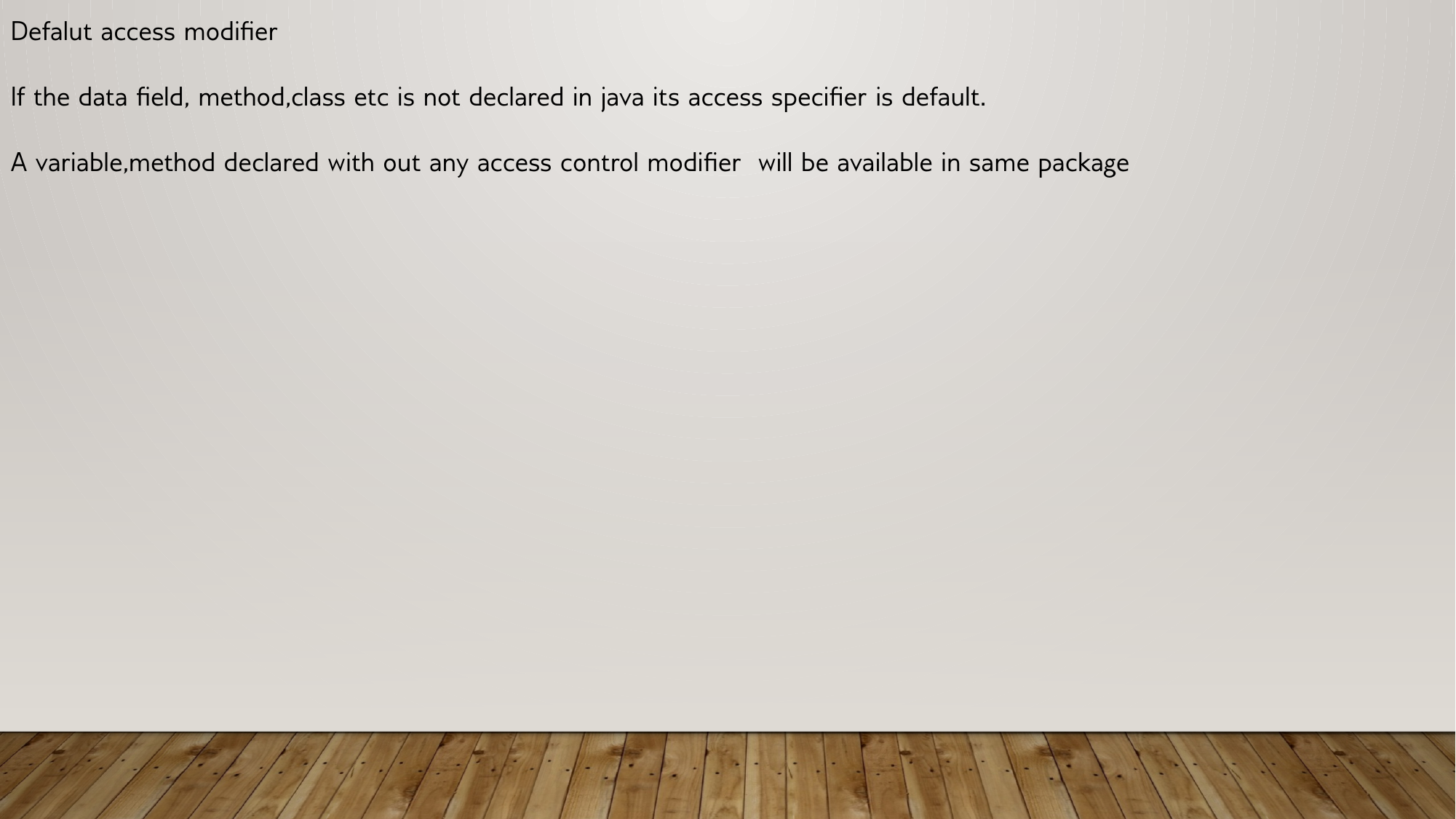

Defalut access modifier

If the data field, method,class etc is not declared in java its access specifier is default.

A variable,method declared with out any access control modifier  will be available in same package